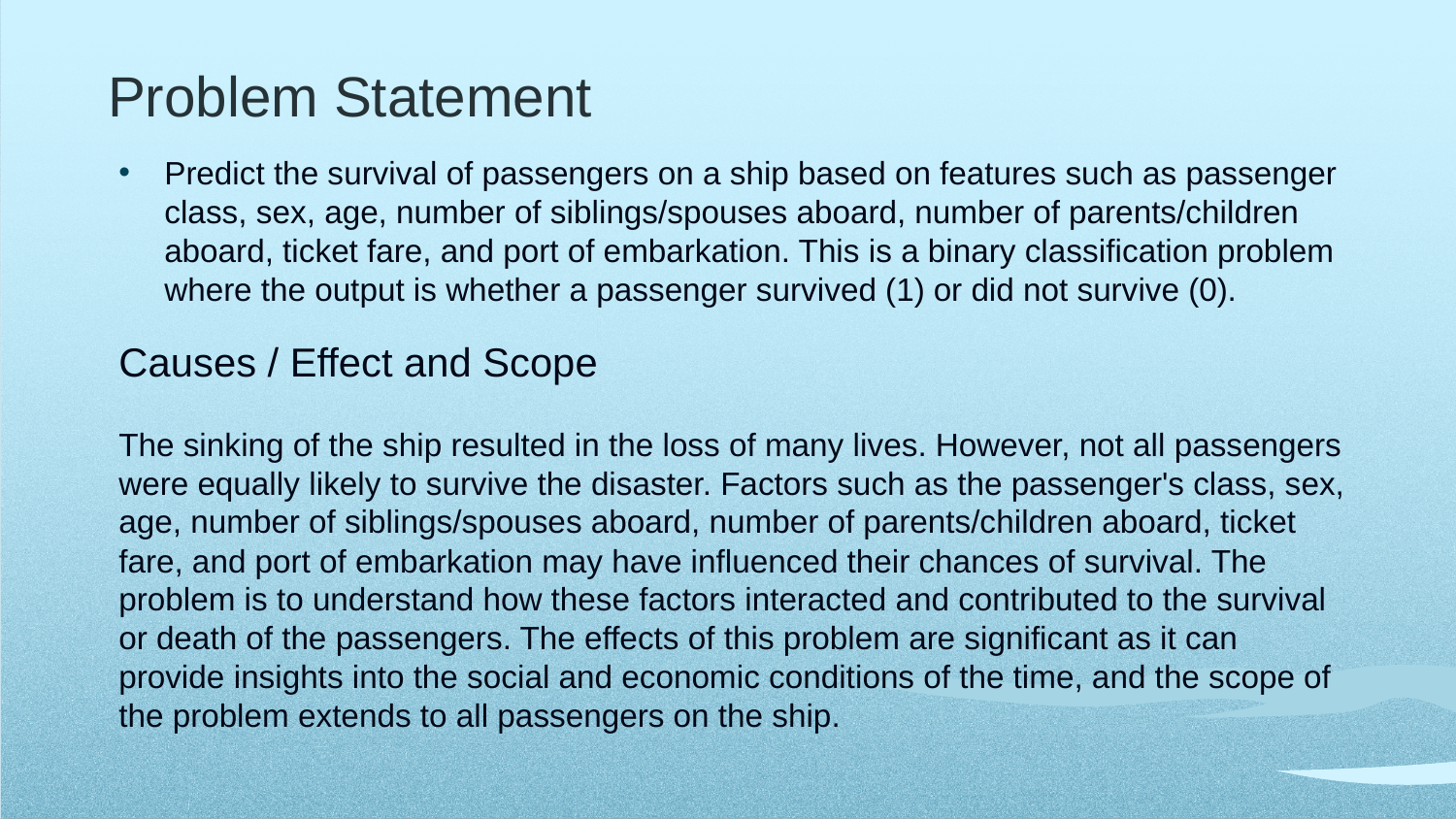

Problem Statement
Predict the survival of passengers on a ship based on features such as passenger class, sex, age, number of siblings/spouses aboard, number of parents/children aboard, ticket fare, and port of embarkation. This is a binary classification problem where the output is whether a passenger survived (1) or did not survive (0).

Causes / Effect and Scope

The sinking of the ship resulted in the loss of many lives. However, not all passengers were equally likely to survive the disaster. Factors such as the passenger's class, sex, age, number of siblings/spouses aboard, number of parents/children aboard, ticket fare, and port of embarkation may have influenced their chances of survival. The problem is to understand how these factors interacted and contributed to the survival or death of the passengers. The effects of this problem are significant as it can provide insights into the social and economic conditions of the time, and the scope of the problem extends to all passengers on the ship.